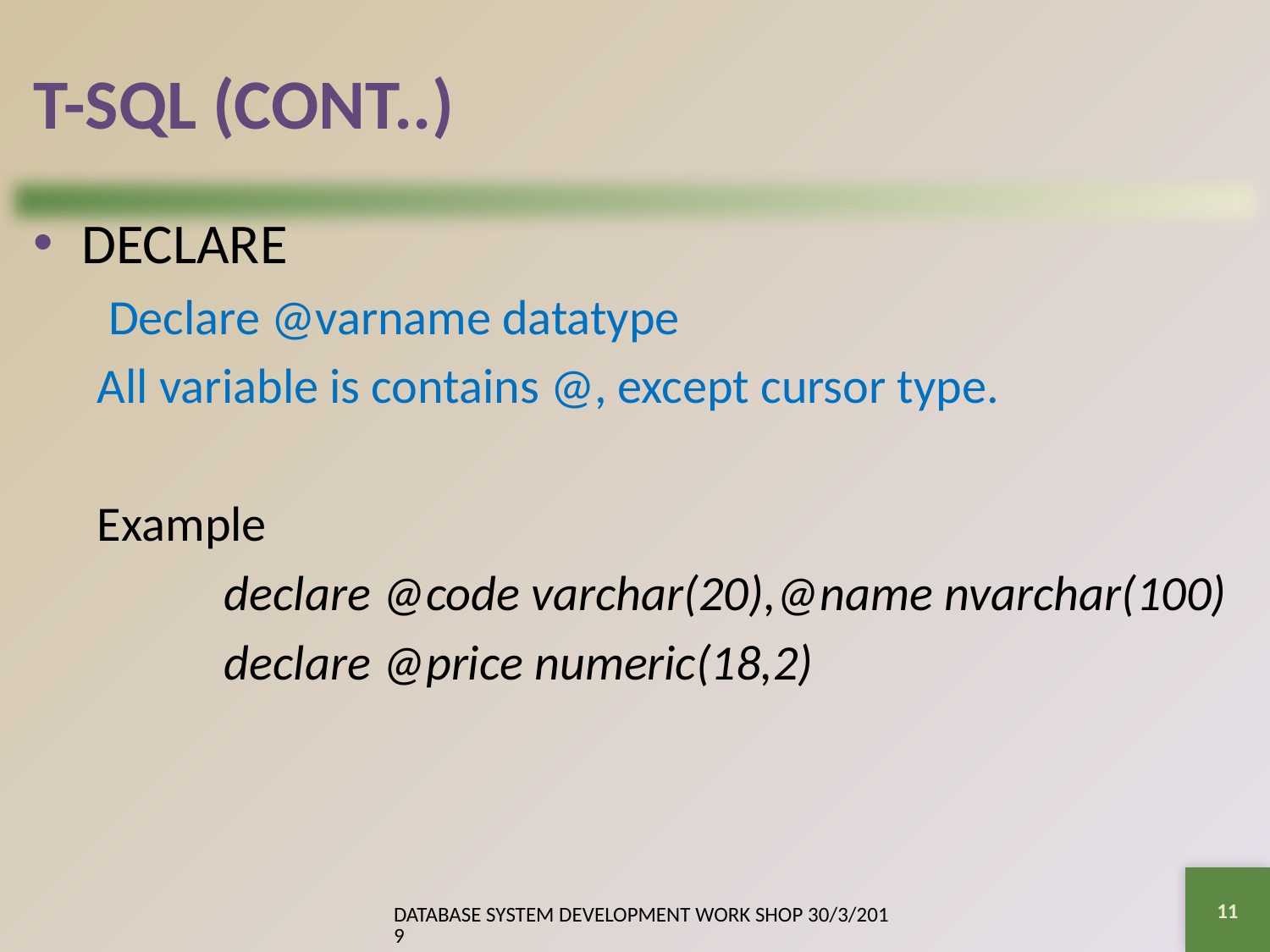

# T-SQL (CONT..)
DECLARE
 Declare @varname datatype
All variable is contains @, except cursor type.

Example
	declare @code varchar(20),@name nvarchar(100)
	declare @price numeric(18,2)

11
DATABASE SYSTEM DEVELOPMENT WORK SHOP 30/3/2019